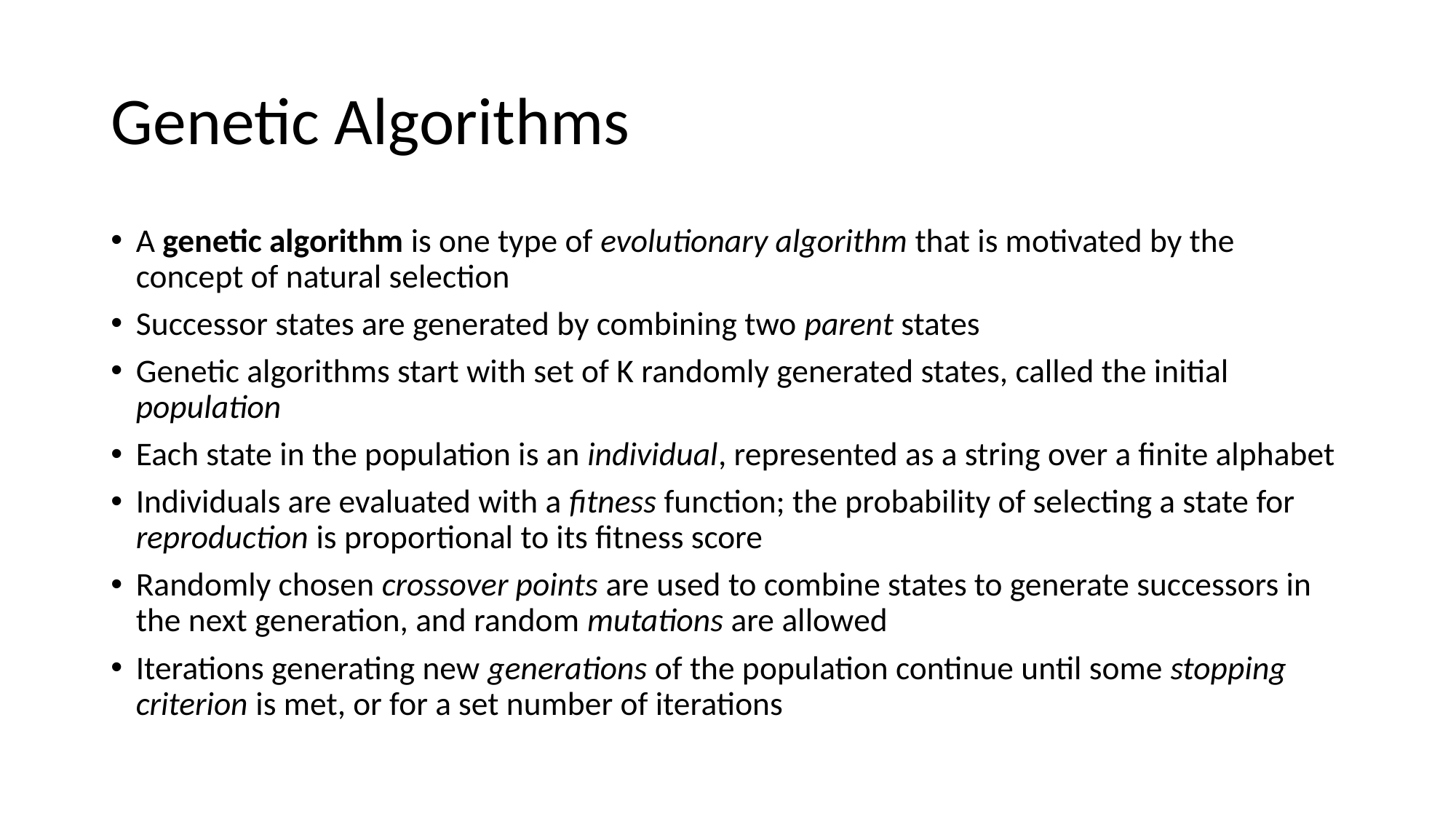

# Genetic Algorithms
A genetic algorithm is one type of evolutionary algorithm that is motivated by the concept of natural selection
Successor states are generated by combining two parent states
Genetic algorithms start with set of K randomly generated states, called the initial population
Each state in the population is an individual, represented as a string over a finite alphabet
Individuals are evaluated with a fitness function; the probability of selecting a state for reproduction is proportional to its fitness score
Randomly chosen crossover points are used to combine states to generate successors in the next generation, and random mutations are allowed
Iterations generating new generations of the population continue until some stopping criterion is met, or for a set number of iterations